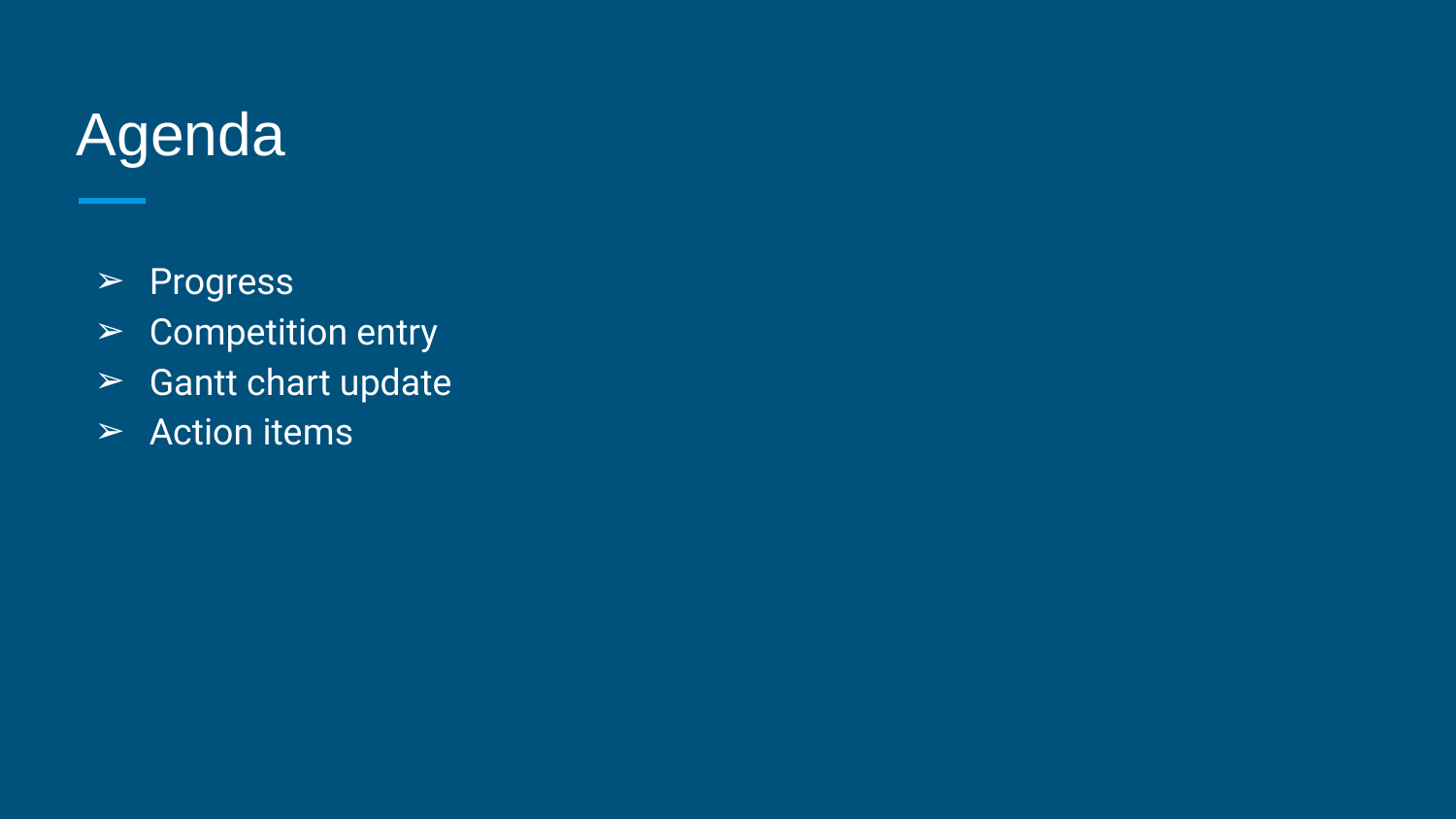

# Agenda
Progress
Competition entry
Gantt chart update
Action items